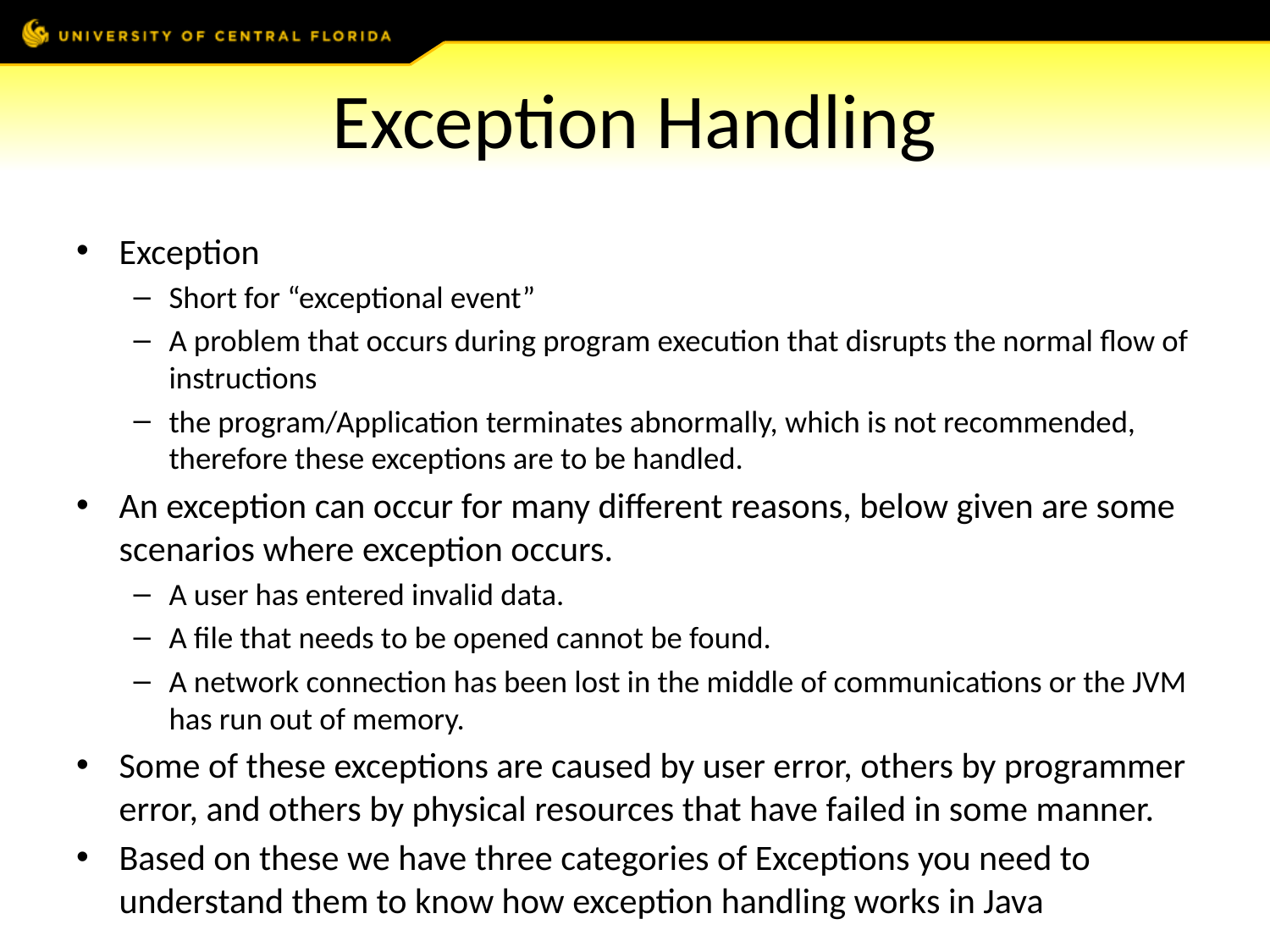

# Exception Handling
Exception
Short for “exceptional event”
A problem that occurs during program execution that disrupts the normal flow of instructions
the program/Application terminates abnormally, which is not recommended, therefore these exceptions are to be handled.
An exception can occur for many different reasons, below given are some scenarios where exception occurs.
A user has entered invalid data.
A file that needs to be opened cannot be found.
A network connection has been lost in the middle of communications or the JVM has run out of memory.
Some of these exceptions are caused by user error, others by programmer error, and others by physical resources that have failed in some manner.
Based on these we have three categories of Exceptions you need to understand them to know how exception handling works in Java